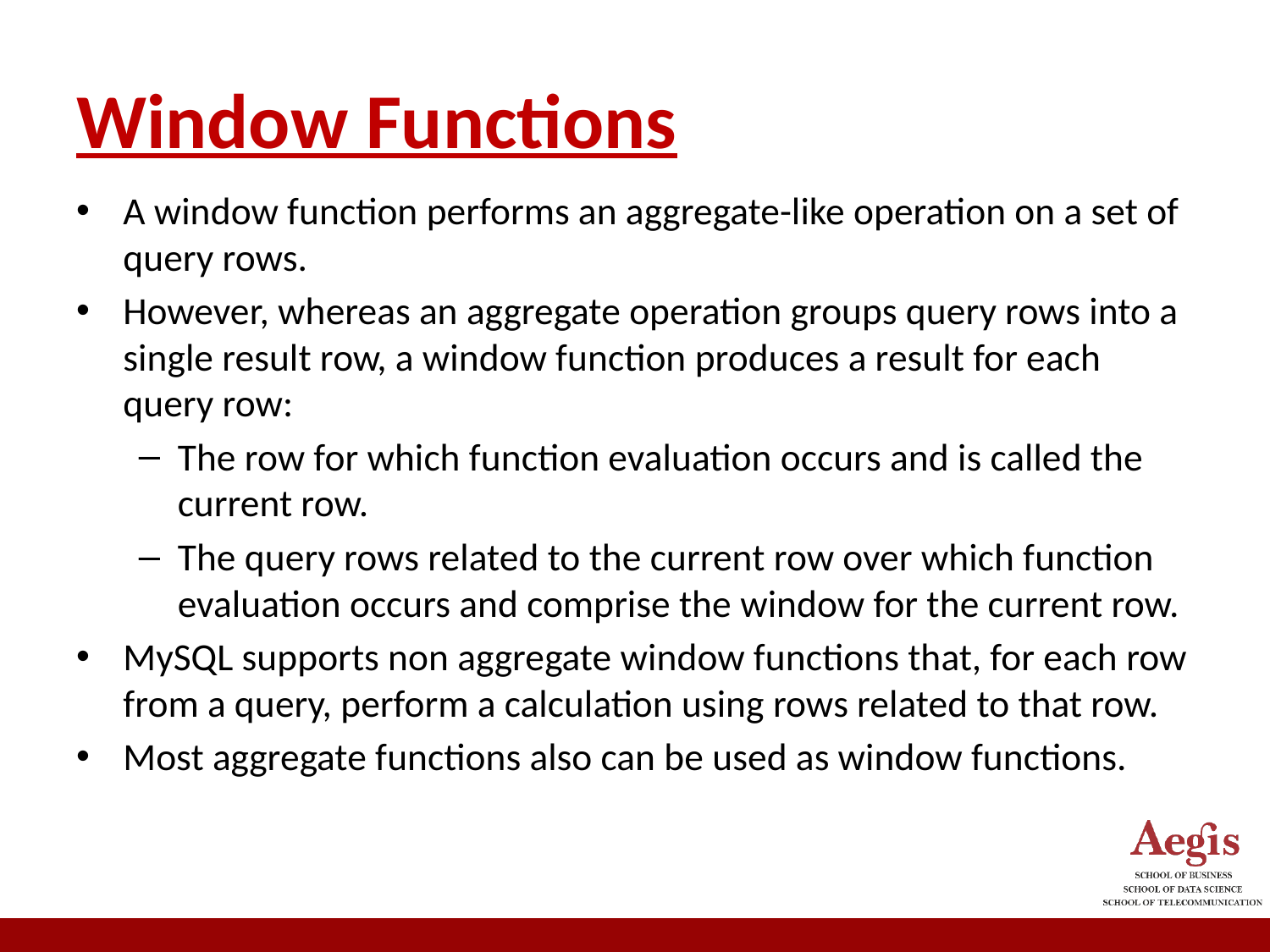

# Window Functions
A window function performs an aggregate-like operation on a set of query rows.
However, whereas an aggregate operation groups query rows into a single result row, a window function produces a result for each query row:
The row for which function evaluation occurs and is called the current row.
The query rows related to the current row over which function evaluation occurs and comprise the window for the current row.
MySQL supports non aggregate window functions that, for each row from a query, perform a calculation using rows related to that row.
Most aggregate functions also can be used as window functions.